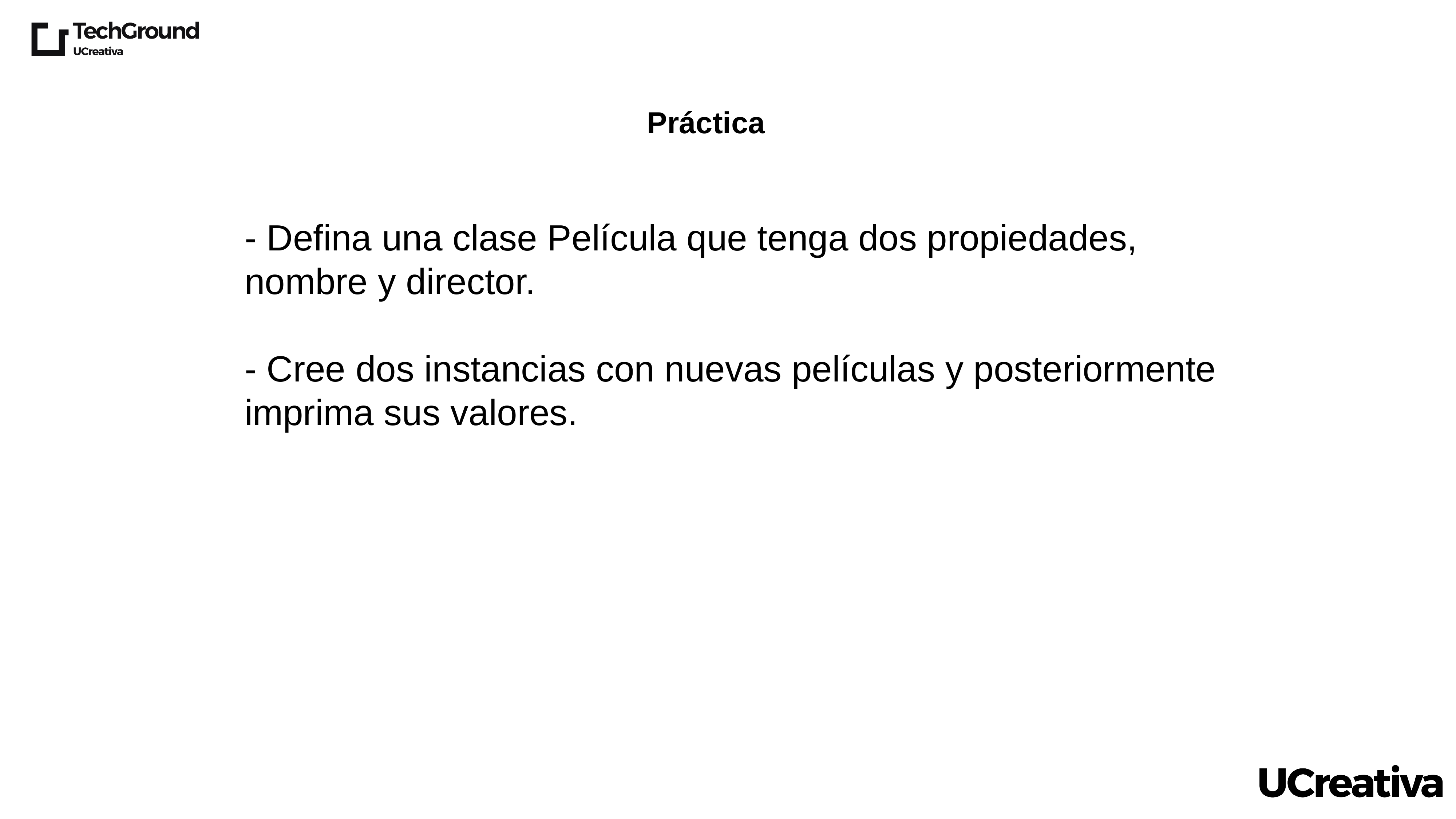

Práctica
- Defina una clase Película que tenga dos propiedades, nombre y director.

- Cree dos instancias con nuevas películas y posteriormente imprima sus valores.